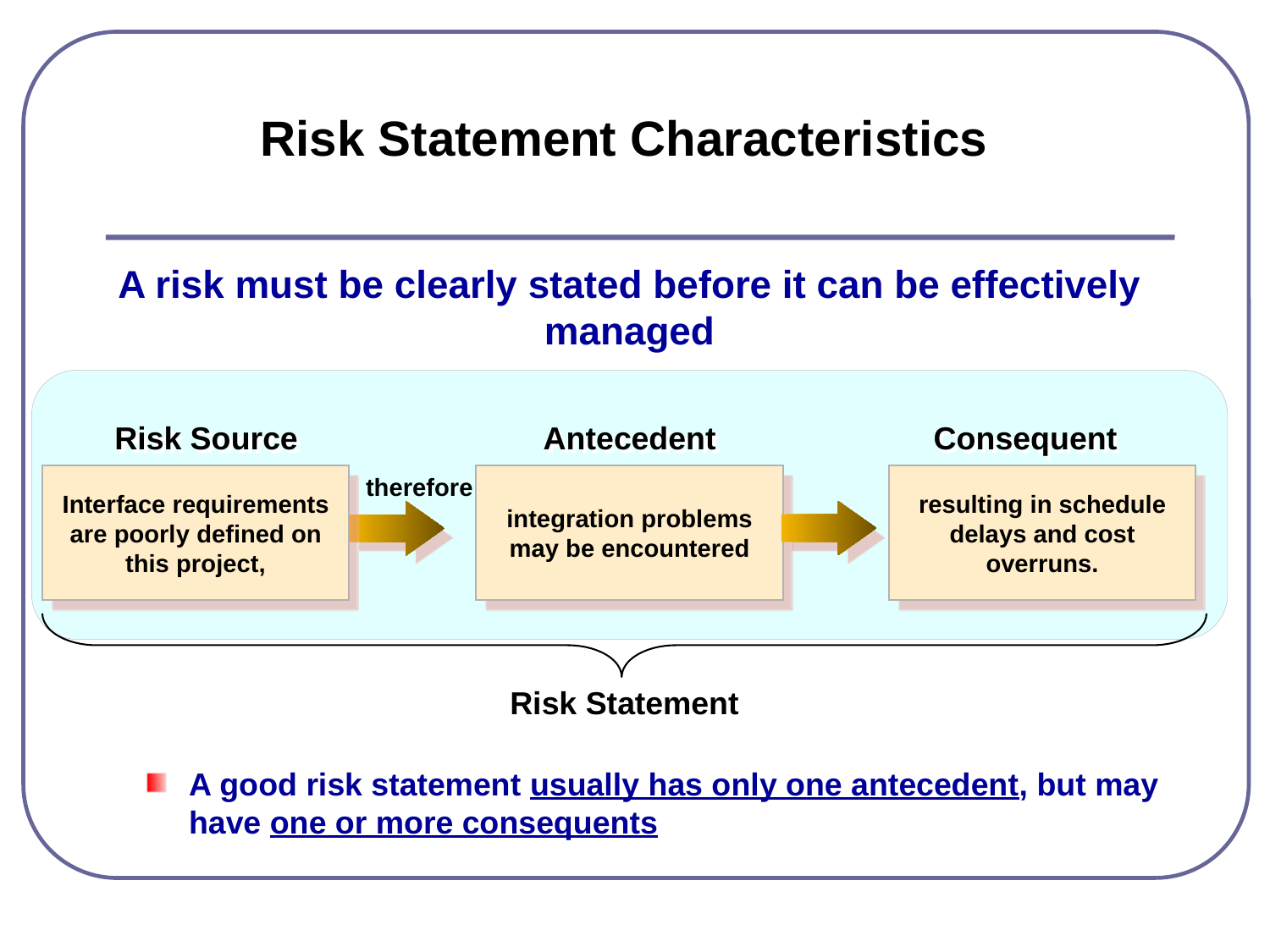

Risk Statement Characteristics
A risk must be clearly stated before it can be effectively managed

Risk Source
Antecedent
Consequent
Interface requirements are poorly defined on this project,
integration problems may be encountered
resulting in schedule delays and cost overruns.
therefore

Risk Statement
A good risk statement usually has only one antecedent, but may have one or more consequents